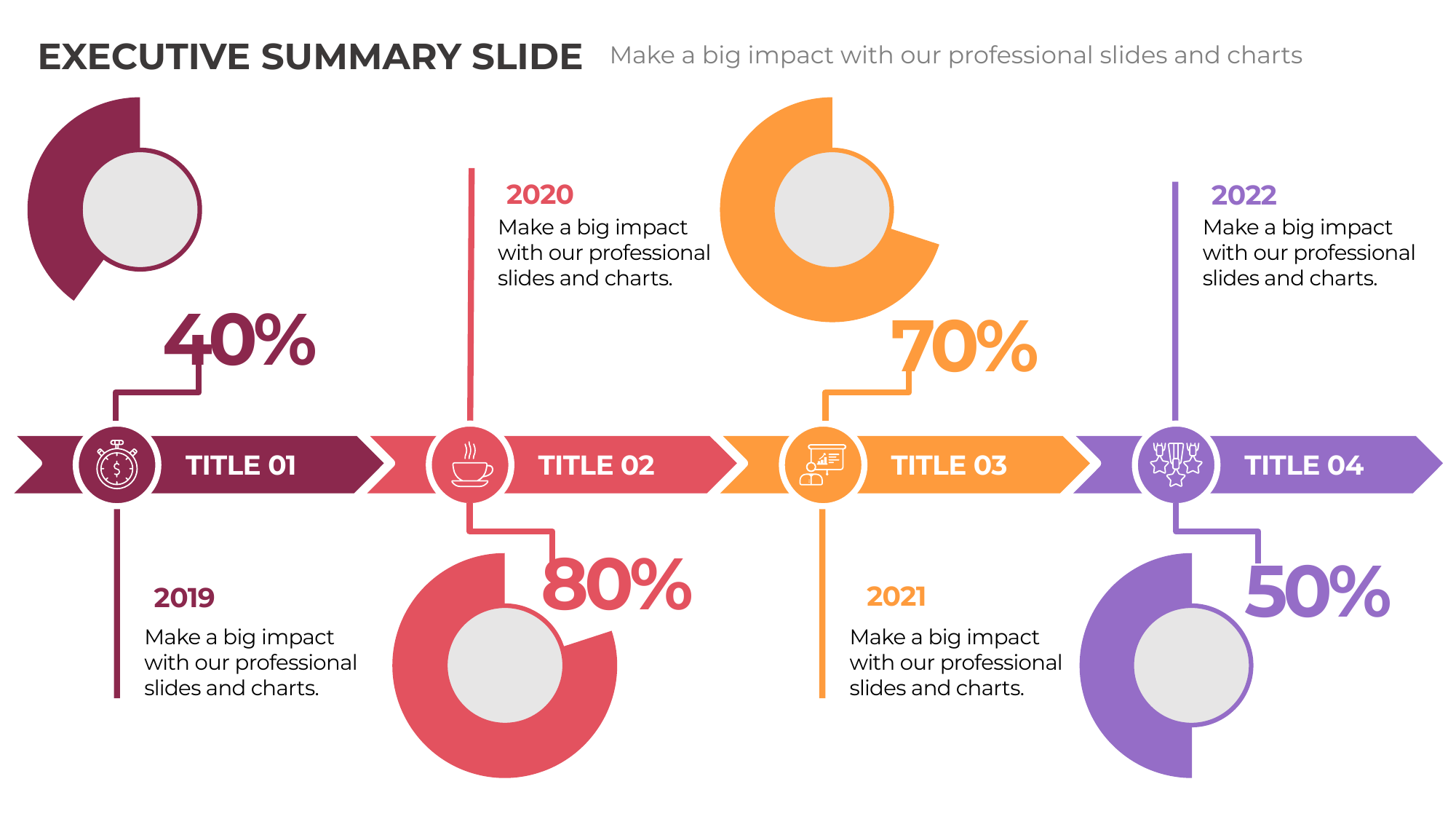

EXECUTIVE SUMMARY SLIDE
Make a big impact with our professional slides and charts

### Chart

| Category | Sales |
|---|---|
| 1st Qtr | 60.0 |
| 2nd Qtr | 40.0 |

### Chart

| Category | Sales |
|---|---|
| 1st Qtr | 30.0 |
| 2nd Qtr | 70.0 |

2020
2022

Make a big impact with our professional slides and charts.
Make a big impact with our professional slides and charts.
40%
70%

TITLE 01
TITLE 02
TITLE 03
TITLE 04

80%
50%

### Chart

| Category | Sales |
|---|---|
| 1st Qtr | 20.0 |
| 2nd Qtr | 80.0 |

### Chart

| Category | Sales |
|---|---|
| 1st Qtr | 50.0 |
| 2nd Qtr | 50.0 |
2021
2019
Make a big impact with our professional slides and charts.
Make a big impact with our professional slides and charts.